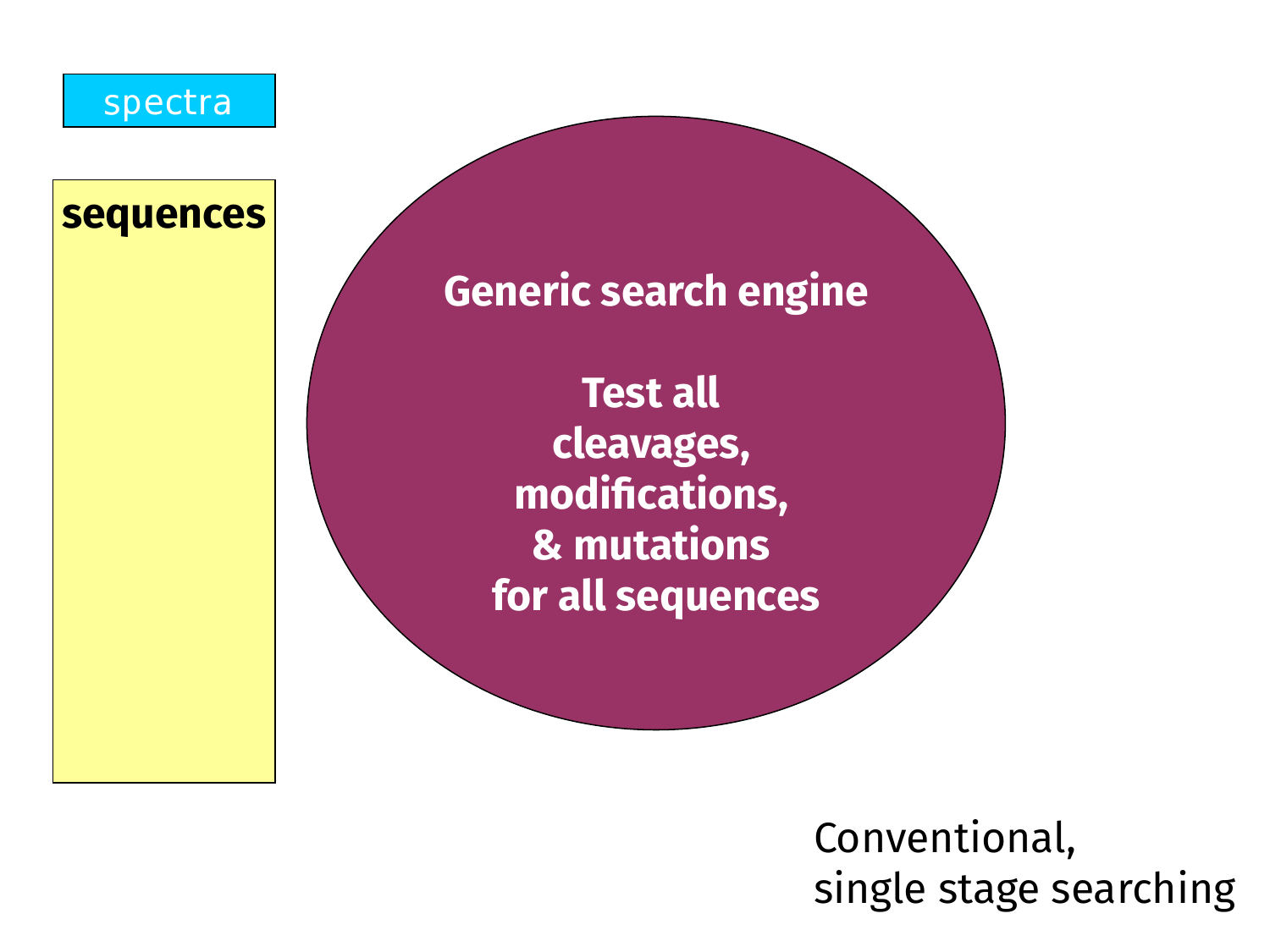

spectra

Generic search engine

Test all
cleavages,
modifications,
& mutations
for all sequences

sequences

sequences
Conventional,
single stage searching